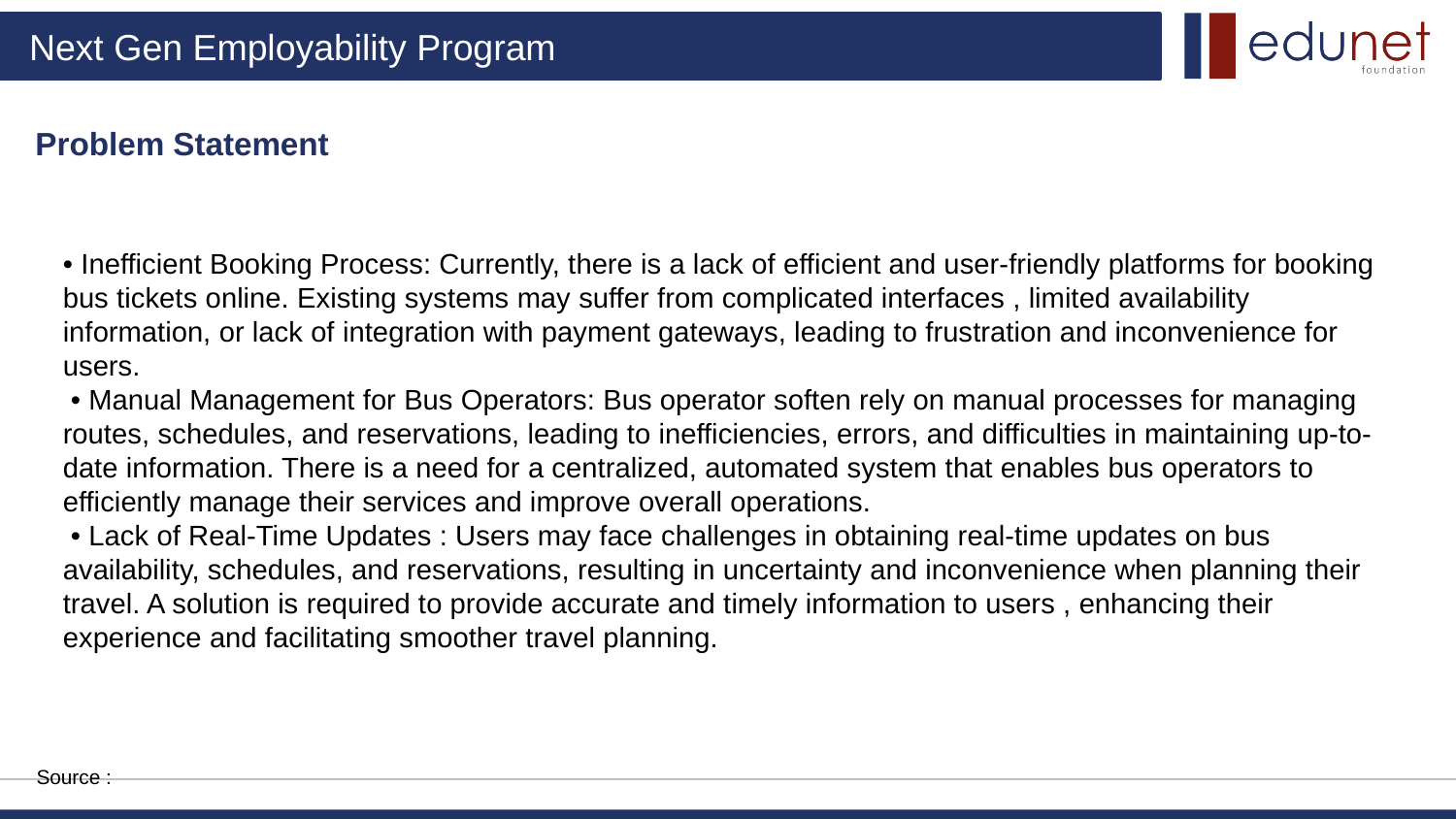

Problem Statement
• Inefficient Booking Process: Currently, there is a lack of efficient and user-friendly platforms for booking bus tickets online. Existing systems may suffer from complicated interfaces , limited availability information, or lack of integration with payment gateways, leading to frustration and inconvenience for users.
 • Manual Management for Bus Operators: Bus operator soften rely on manual processes for managing routes, schedules, and reservations, leading to inefficiencies, errors, and difficulties in maintaining up-to-date information. There is a need for a centralized, automated system that enables bus operators to efficiently manage their services and improve overall operations.
 • Lack of Real-Time Updates : Users may face challenges in obtaining real-time updates on bus availability, schedules, and reservations, resulting in uncertainty and inconvenience when planning their travel. A solution is required to provide accurate and timely information to users , enhancing their experience and facilitating smoother travel planning.
Source :